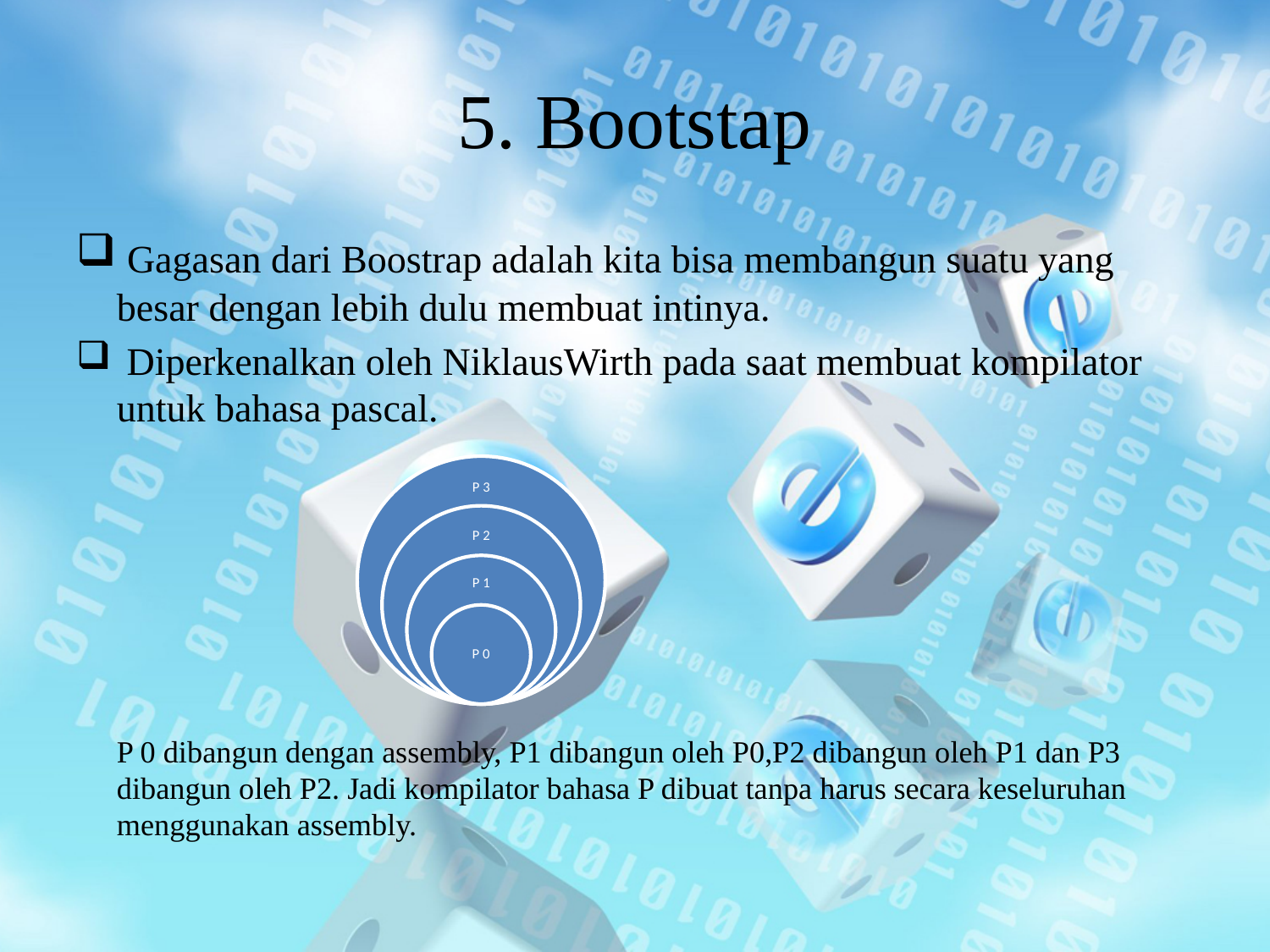

# 5. Bootstap
 Gagasan dari Boostrap adalah kita bisa membangun suatu yang besar dengan lebih dulu membuat intinya.
 Diperkenalkan oleh NiklausWirth pada saat membuat kompilator untuk bahasa pascal.

	P 0 dibangun dengan assembly, P1 dibangun oleh P0,P2 dibangun oleh P1 dan P3 dibangun oleh P2. Jadi kompilator bahasa P dibuat tanpa harus secara keseluruhan menggunakan assembly.
P 3
P 2
P 1
P 0